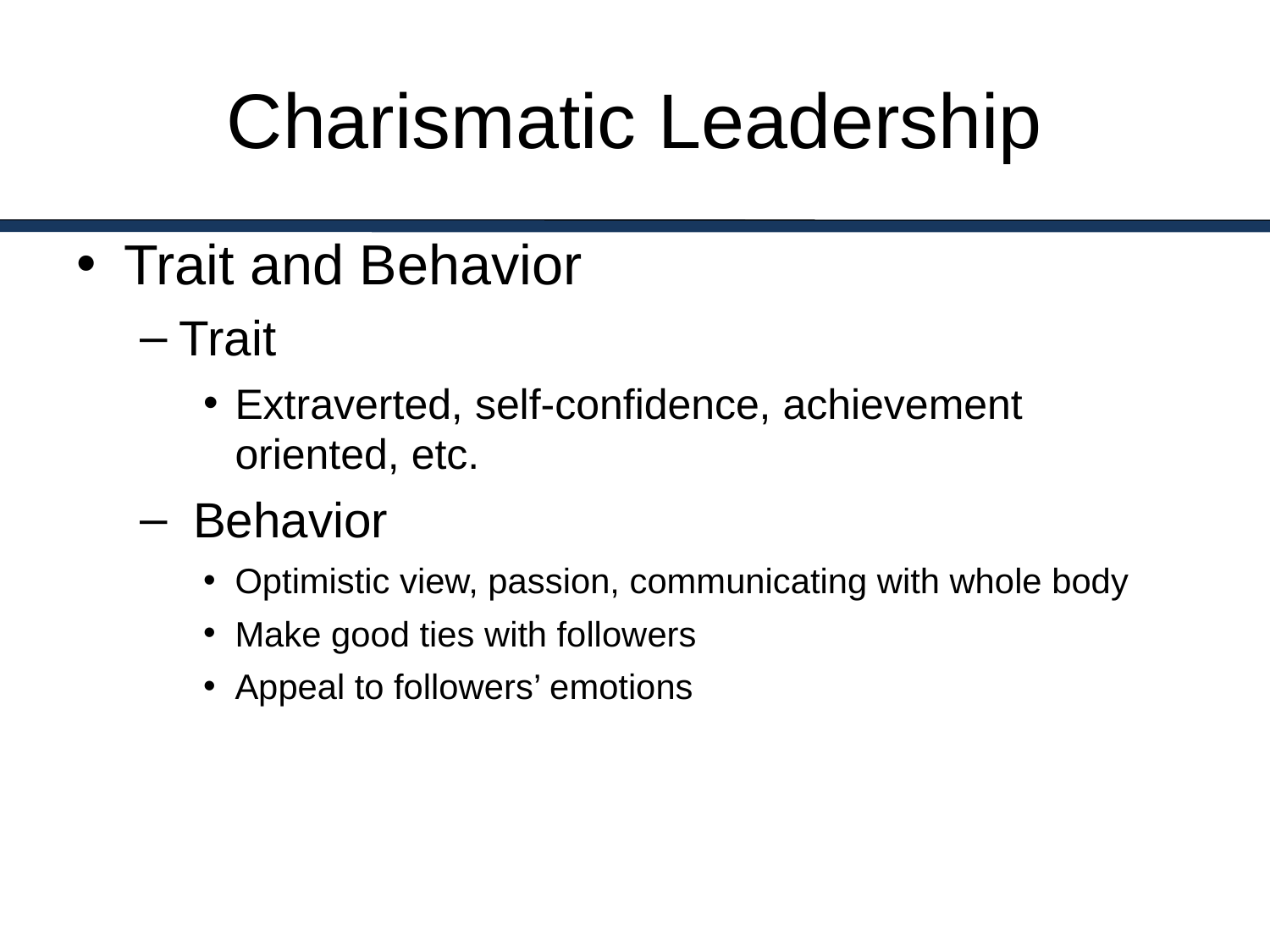

# Charismatic Leadership
Trait and Behavior
Trait
Extraverted, self-confidence, achievement oriented, etc.
 Behavior
Optimistic view, passion, communicating with whole body
Make good ties with followers
Appeal to followers’ emotions